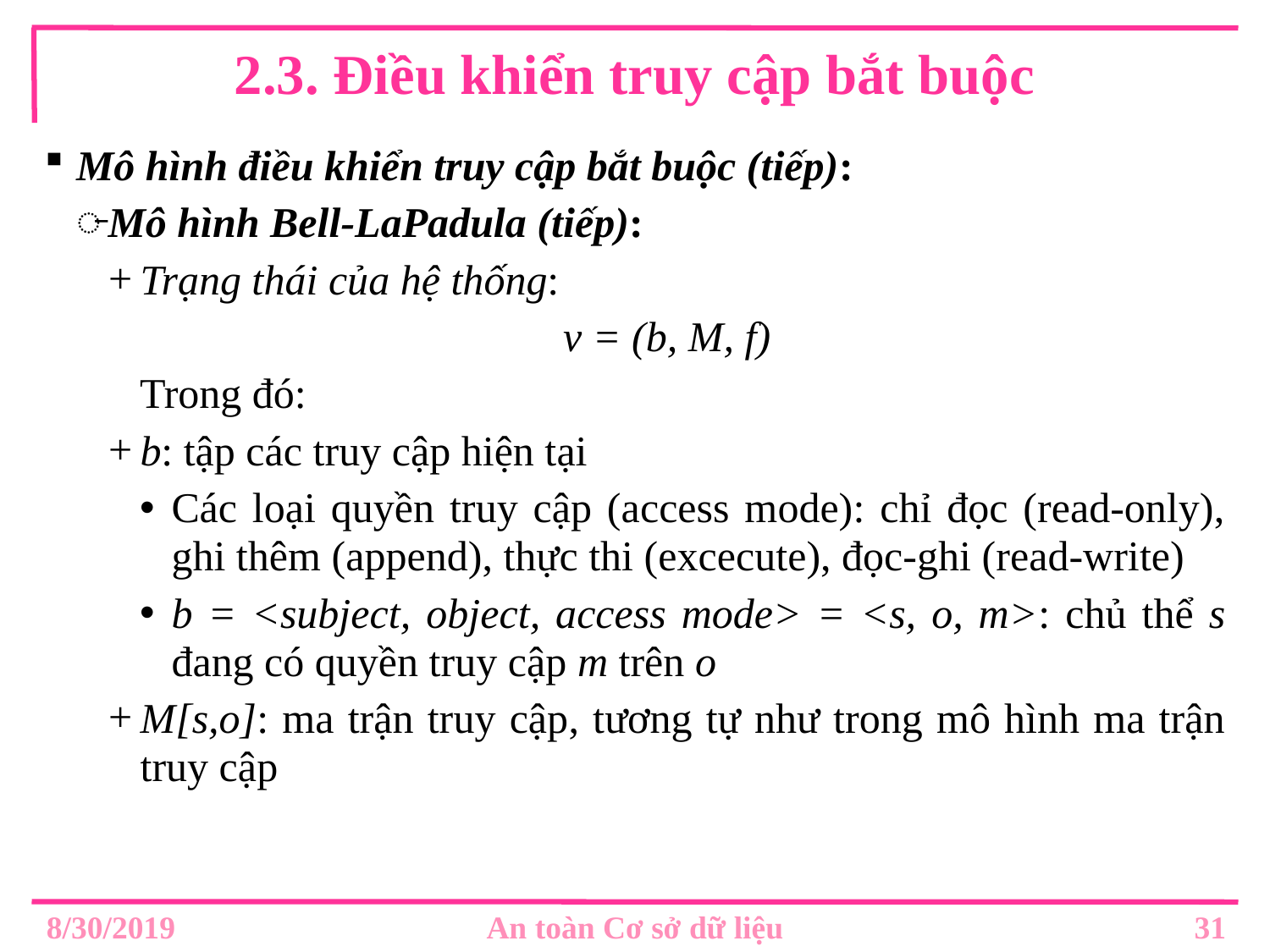

# 2.3. Điều khiển truy cập bắt buộc
Mô hình điều khiển truy cập bắt buộc (tiếp):
Mô hình Bell-LaPadula (tiếp):
Trạng thái của hệ thống:
v = (b, M, f)
Trong đó:
b: tập các truy cập hiện tại
Các loại quyền truy cập (access mode): chỉ đọc (read-only), ghi thêm (append), thực thi (excecute), đọc-ghi (read-write)
b = <subject, object, access mode> = <s, o, m>: chủ thể s đang có quyền truy cập m trên o
M[s,o]: ma trận truy cập, tương tự như trong mô hình ma trận truy cập
31
8/30/2019
An toàn Cơ sở dữ liệu